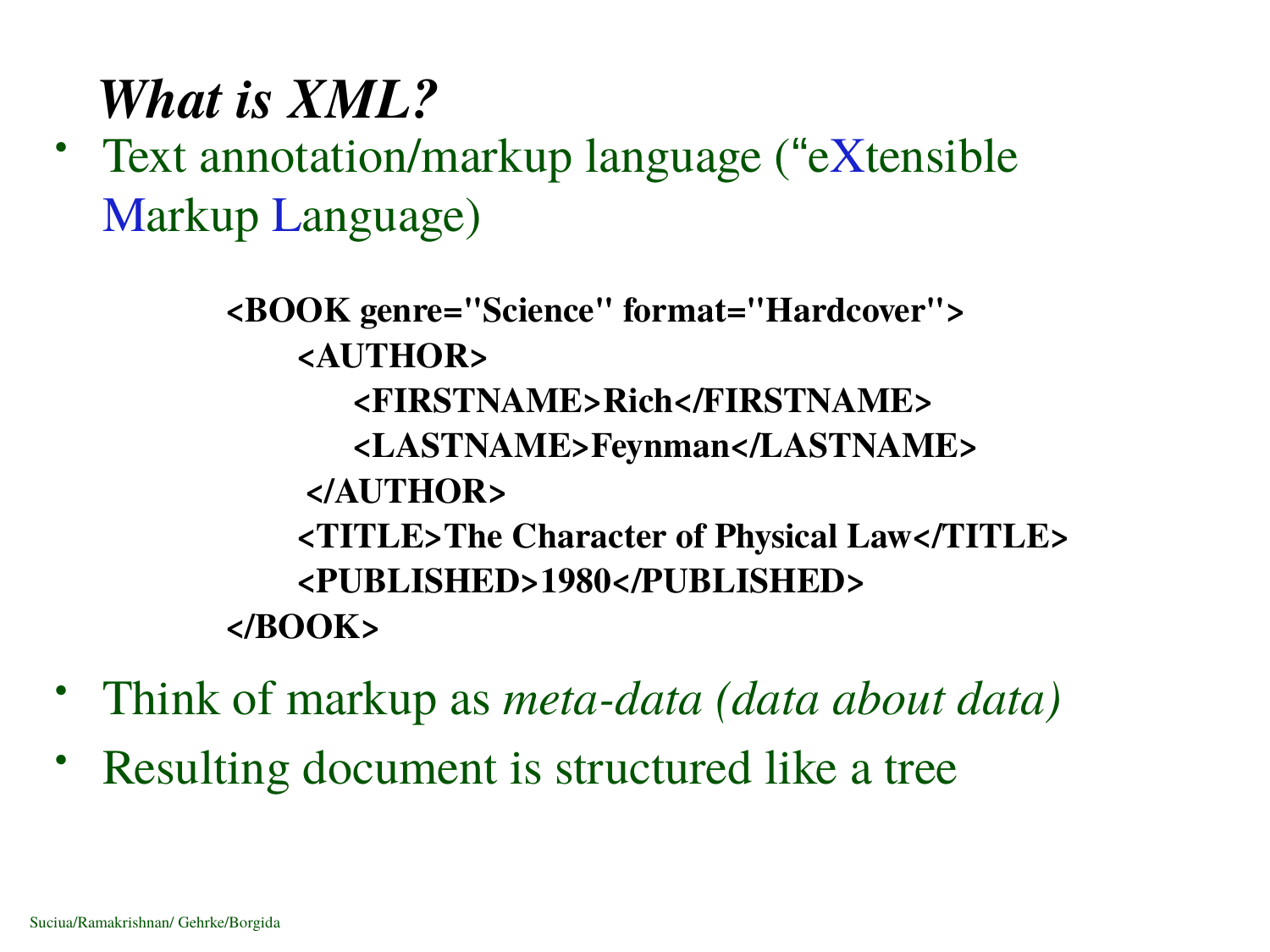

# What is XML?
Text annotation/markup language (“eXtensible Markup Language)

Think of markup as meta-data (data about data)
Resulting document is structured like a tree
<BOOK genre="Science" format="Hardcover">
        <AUTHOR>
             	<FIRSTNAME>Rich</FIRSTNAME>
	<LASTNAME>Feynman</LASTNAME>
         </AUTHOR>
        <TITLE>The Character of Physical Law</TITLE>
        <PUBLISHED>1980</PUBLISHED>
</BOOK>